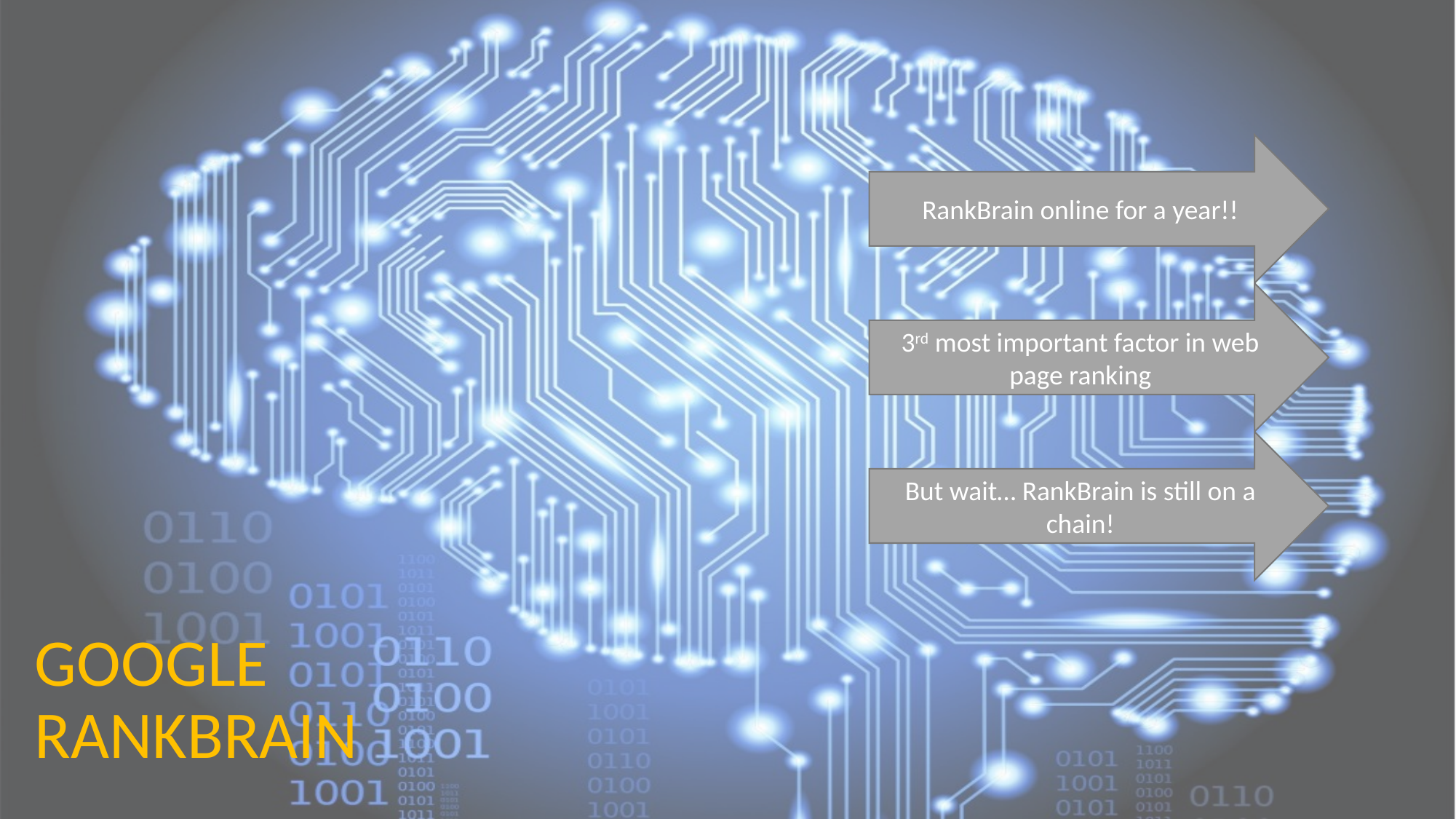

RankBrain online for a year!!
3rd most important factor in web page ranking
But wait… RankBrain is still on a chain!
# GOOGLE RANKBRAIN